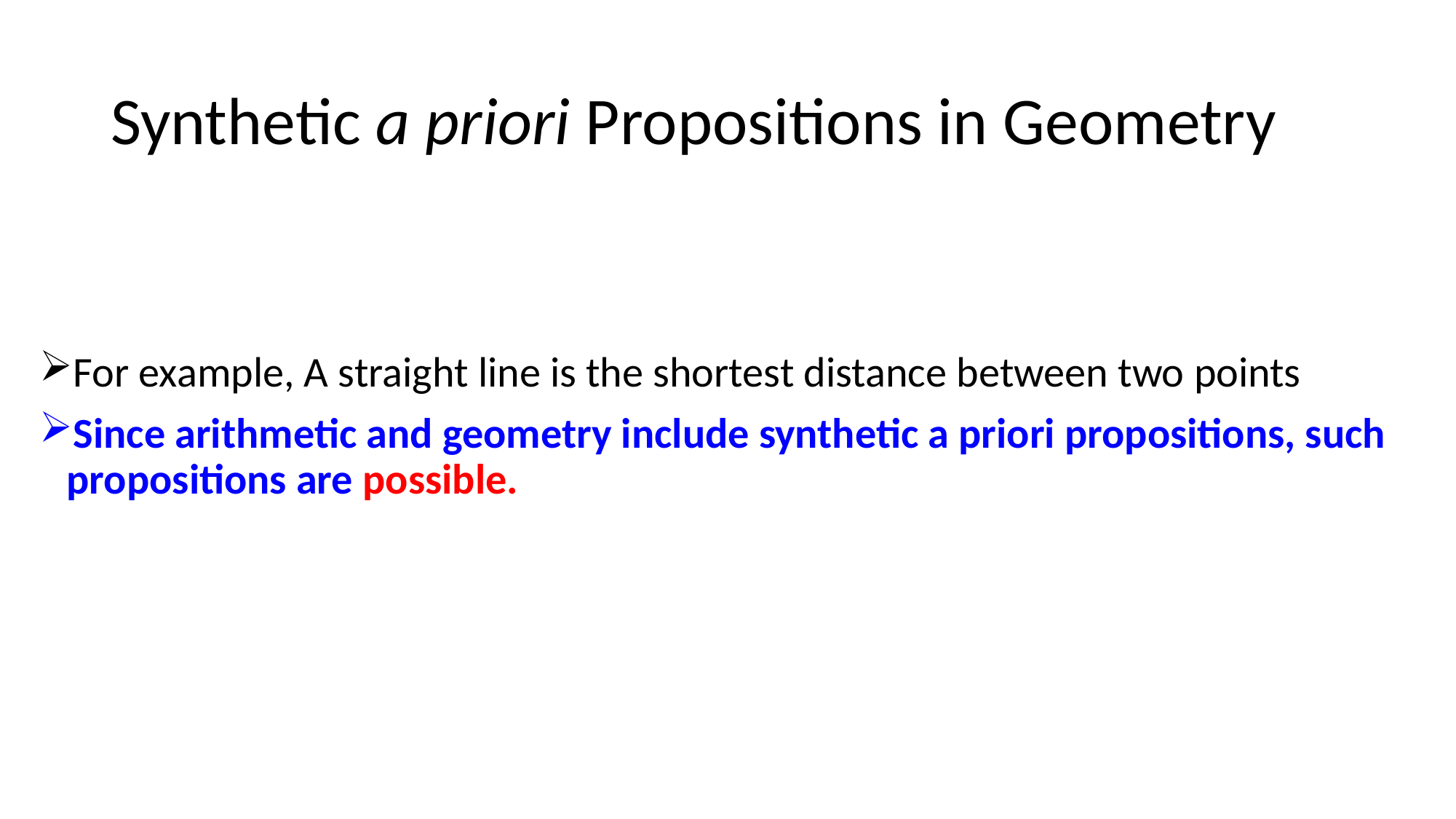

# Synthetic a priori Propositions in Geometry

For example, A straight line is the shortest distance between two points
Since arithmetic and geometry include synthetic a priori propositions, such propositions are possible.